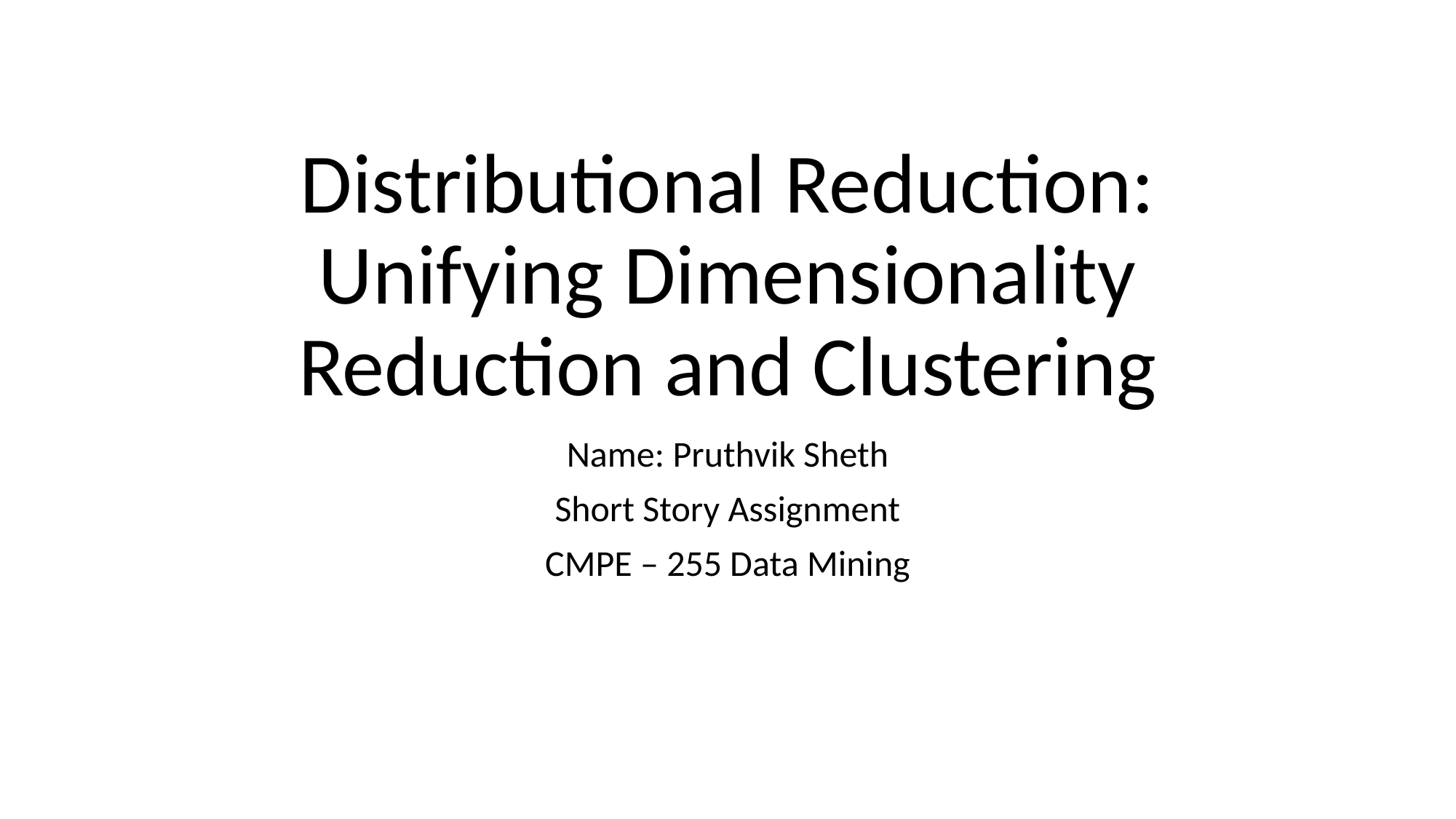

# Distributional Reduction: Unifying Dimensionality Reduction and Clustering
Name: Pruthvik Sheth
Short Story Assignment
CMPE – 255 Data Mining